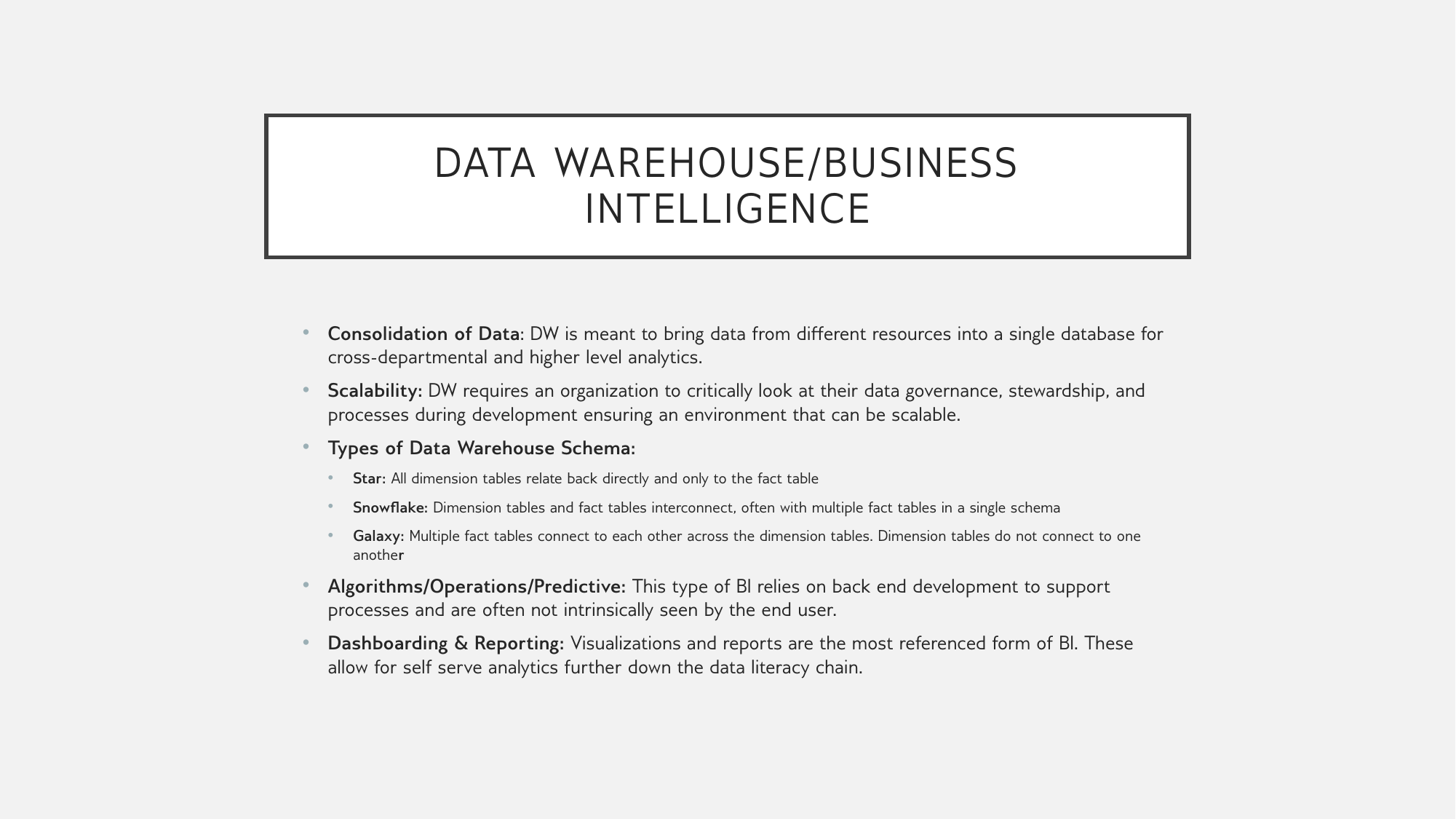

# Data Warehouse/Business Intelligence
Consolidation of Data: DW is meant to bring data from different resources into a single database for cross-departmental and higher level analytics.
Scalability: DW requires an organization to critically look at their data governance, stewardship, and processes during development ensuring an environment that can be scalable.
Types of Data Warehouse Schema:
Star: All dimension tables relate back directly and only to the fact table
Snowflake: Dimension tables and fact tables interconnect, often with multiple fact tables in a single schema
Galaxy: Multiple fact tables connect to each other across the dimension tables. Dimension tables do not connect to one another
Algorithms/Operations/Predictive: This type of BI relies on back end development to support processes and are often not intrinsically seen by the end user.
Dashboarding & Reporting: Visualizations and reports are the most referenced form of BI. These allow for self serve analytics further down the data literacy chain.